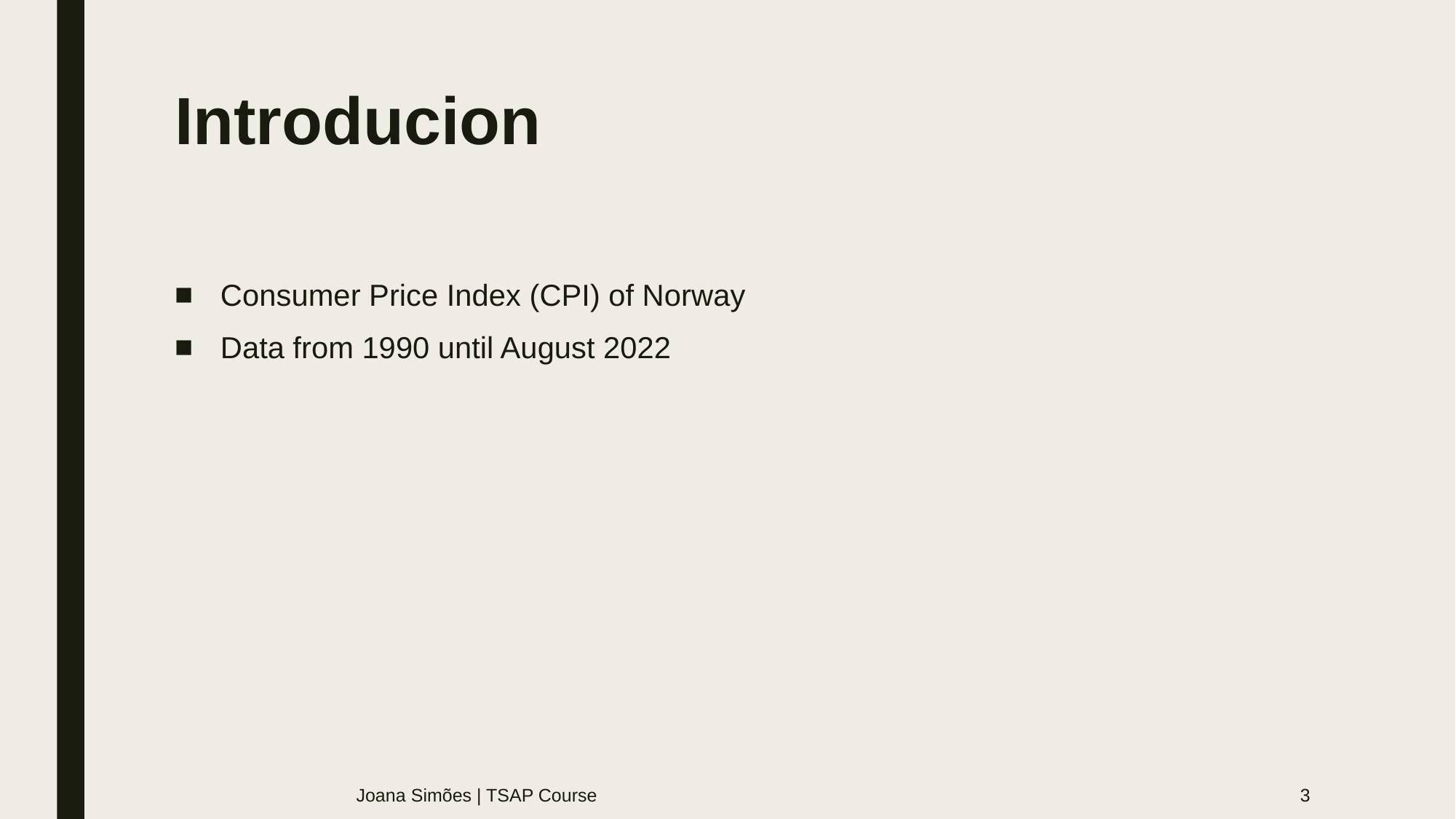

# Introducion
Consumer Price Index (CPI) of Norway
Data from 1990 until August 2022

Joana Simões | TSAP Course
3